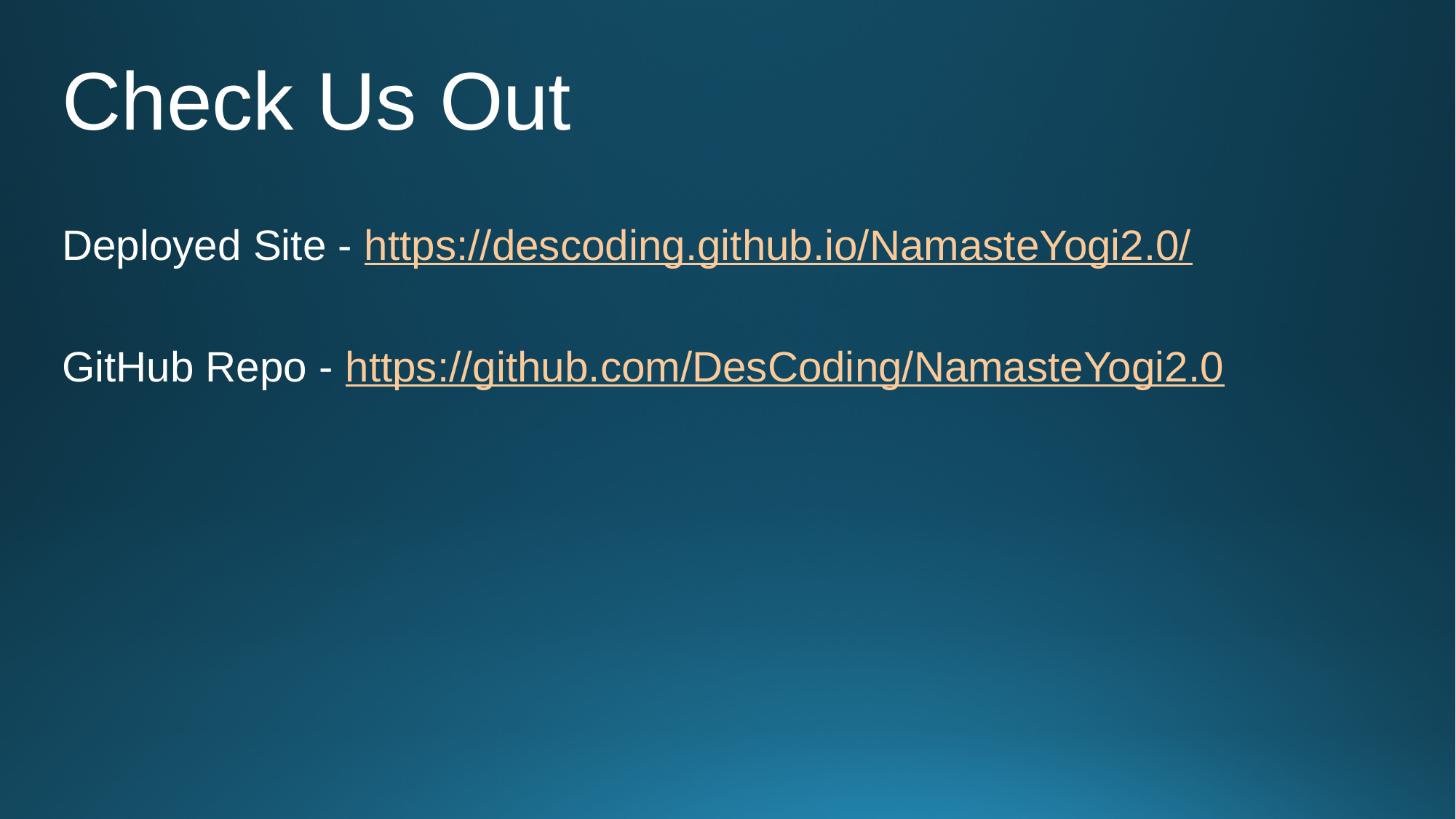

# Check Us Out
Deployed Site - https://descoding.github.io/NamasteYogi2.0/

GitHub Repo - https://github.com/DesCoding/NamasteYogi2.0